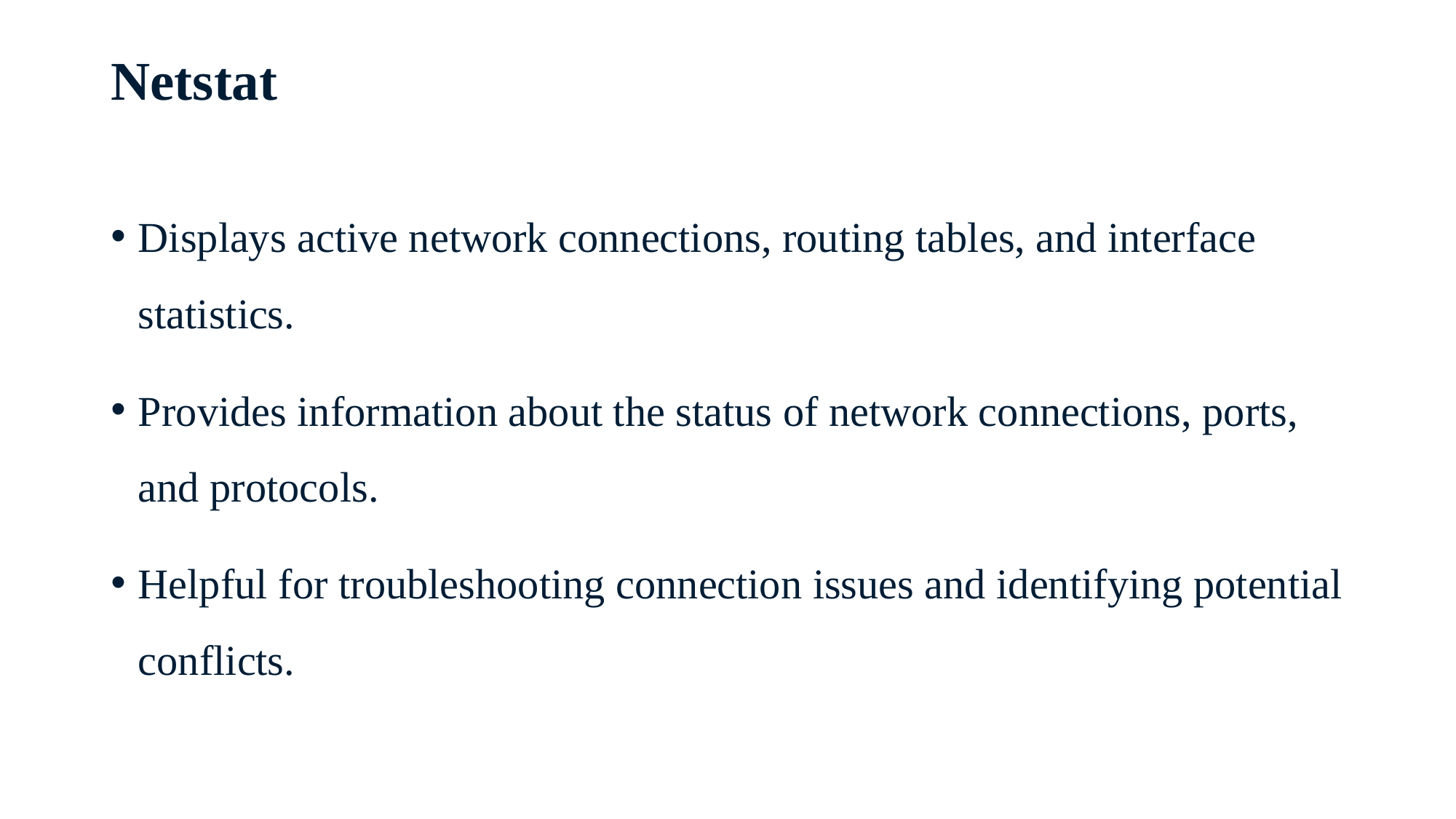

# Netstat
Displays active network connections, routing tables, and interface statistics.
Provides information about the status of network connections, ports, and protocols.
Helpful for troubleshooting connection issues and identifying potential conflicts.